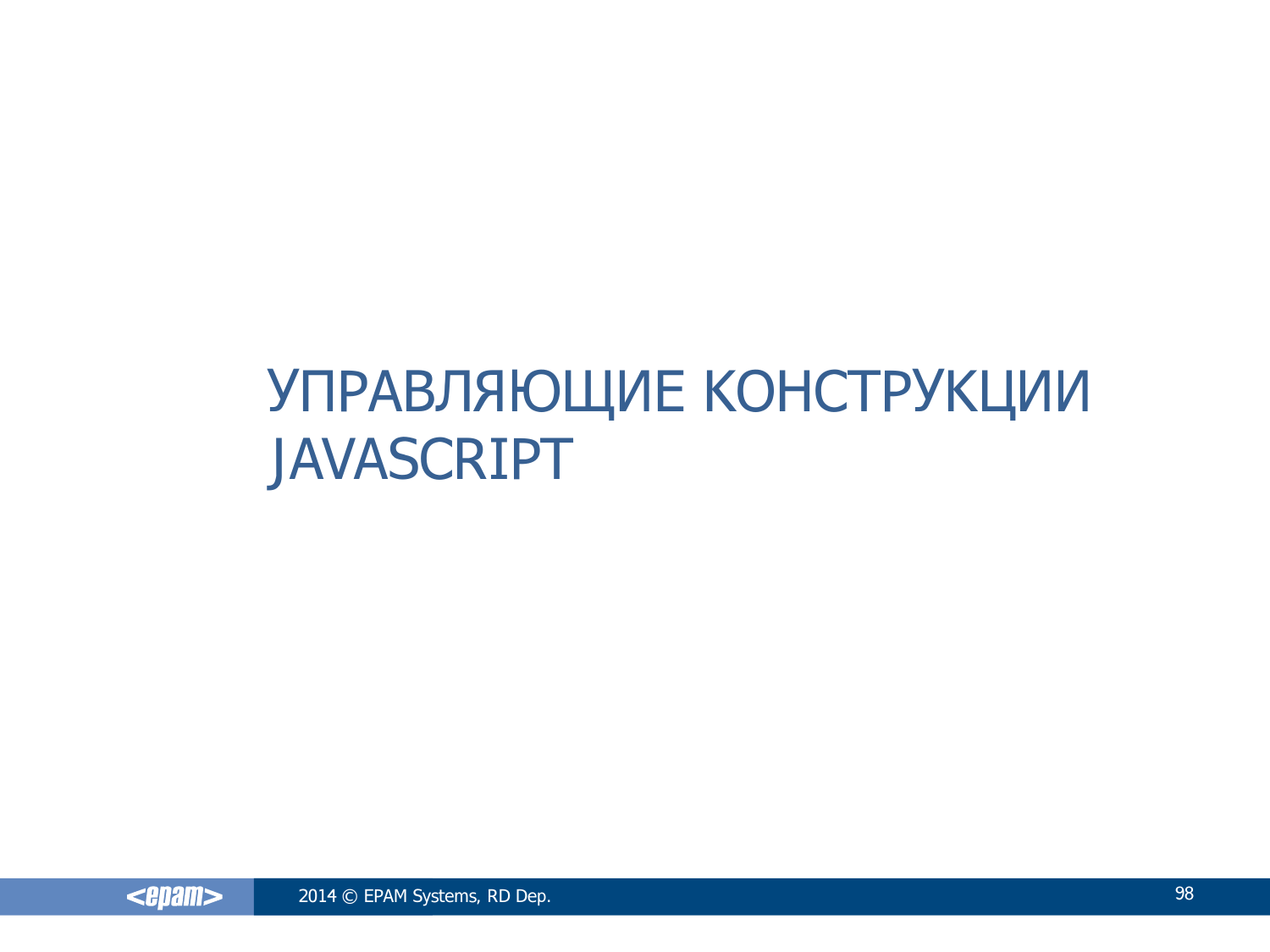

# Управляющие конструкции JavaScript
98
2014 © EPAM Systems, RD Dep.